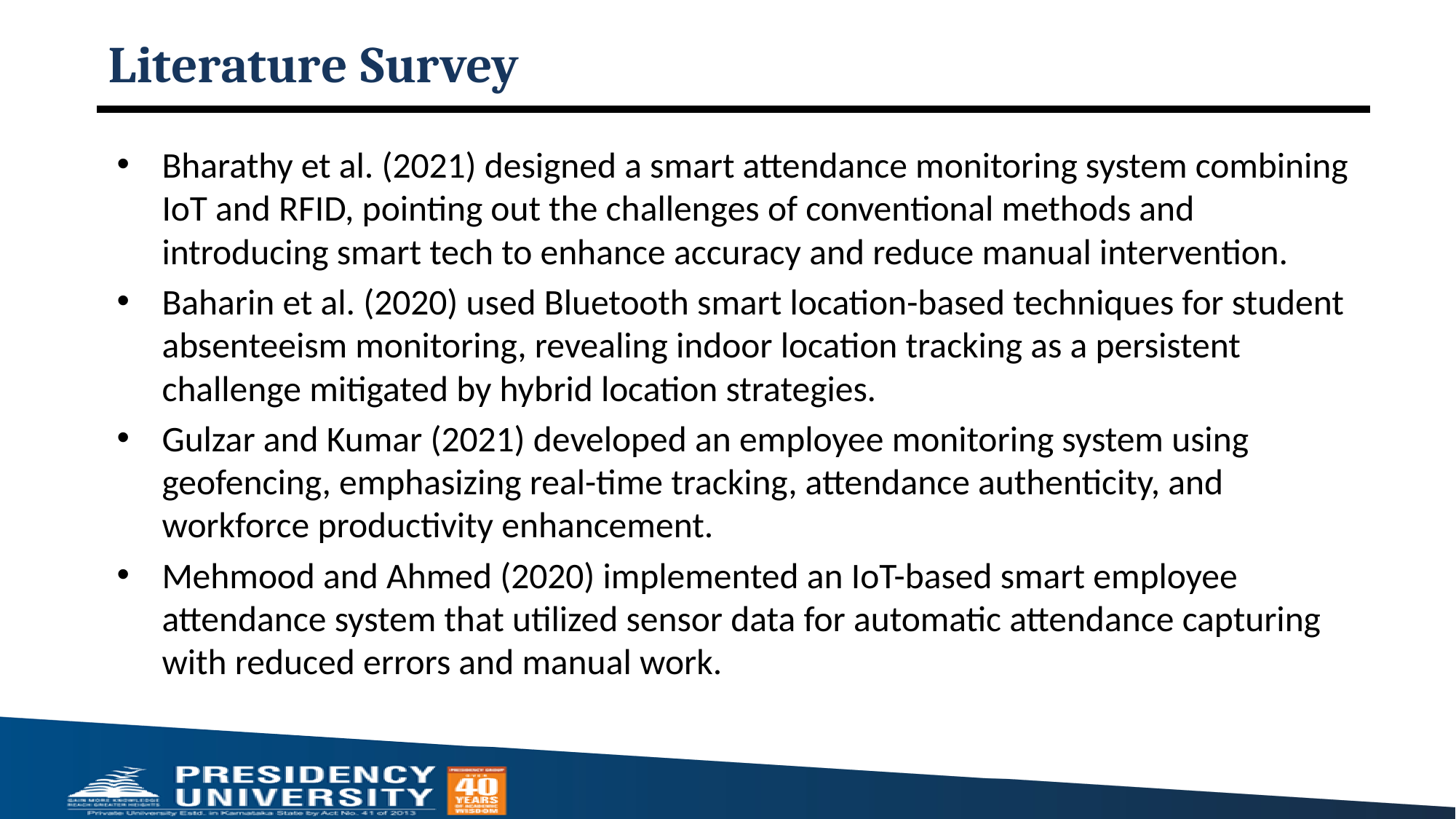

# Literature Survey
Bharathy et al. (2021) designed a smart attendance monitoring system combining IoT and RFID, pointing out the challenges of conventional methods and introducing smart tech to enhance accuracy and reduce manual intervention.
Baharin et al. (2020) used Bluetooth smart location-based techniques for student absenteeism monitoring, revealing indoor location tracking as a persistent challenge mitigated by hybrid location strategies.
Gulzar and Kumar (2021) developed an employee monitoring system using geofencing, emphasizing real-time tracking, attendance authenticity, and workforce productivity enhancement.
Mehmood and Ahmed (2020) implemented an IoT-based smart employee attendance system that utilized sensor data for automatic attendance capturing with reduced errors and manual work.